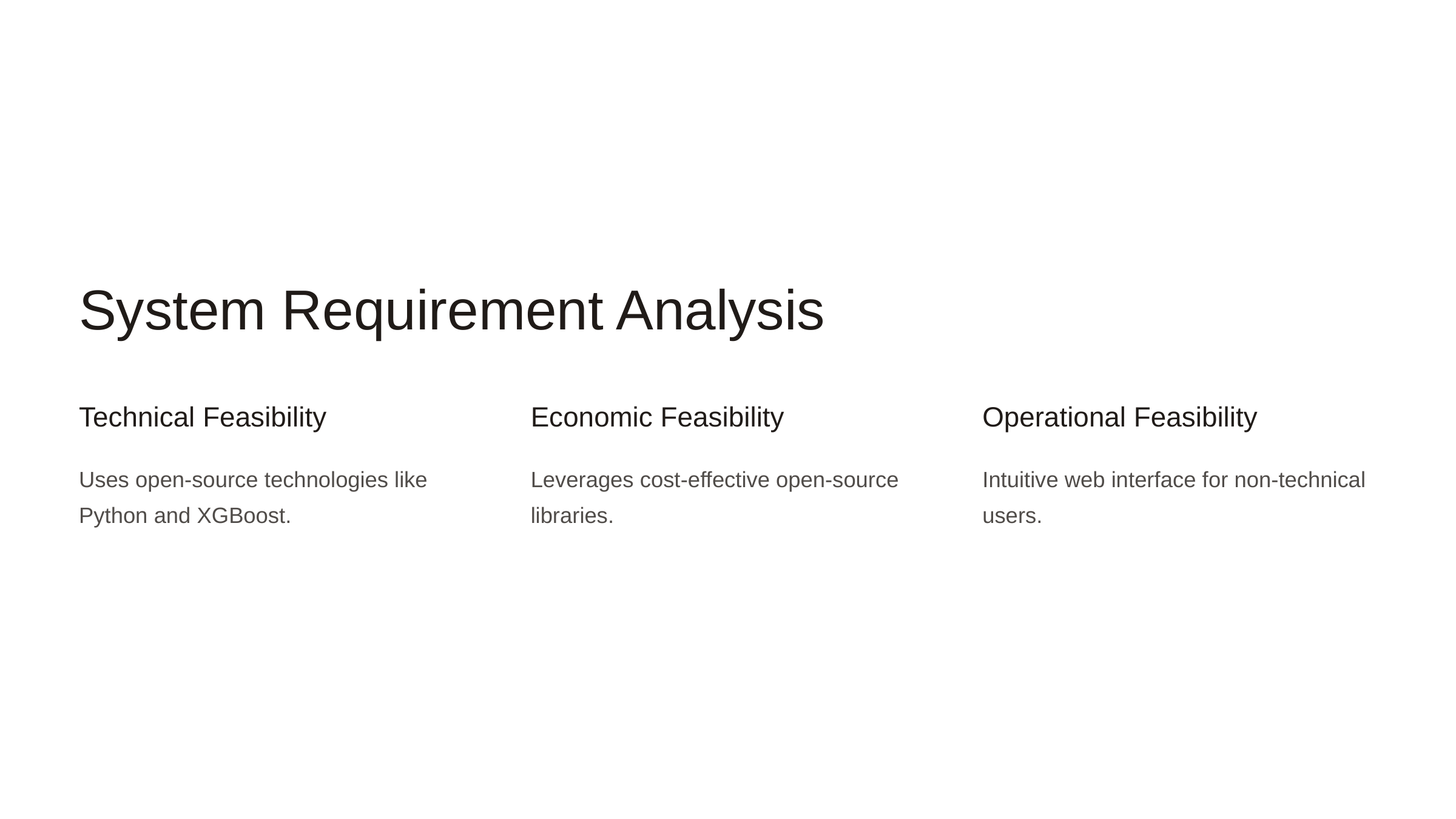

System Requirement Analysis
Technical Feasibility
Economic Feasibility
Operational Feasibility
Uses open-source technologies like Python and XGBoost.
Leverages cost-effective open-source libraries.
Intuitive web interface for non-technical users.